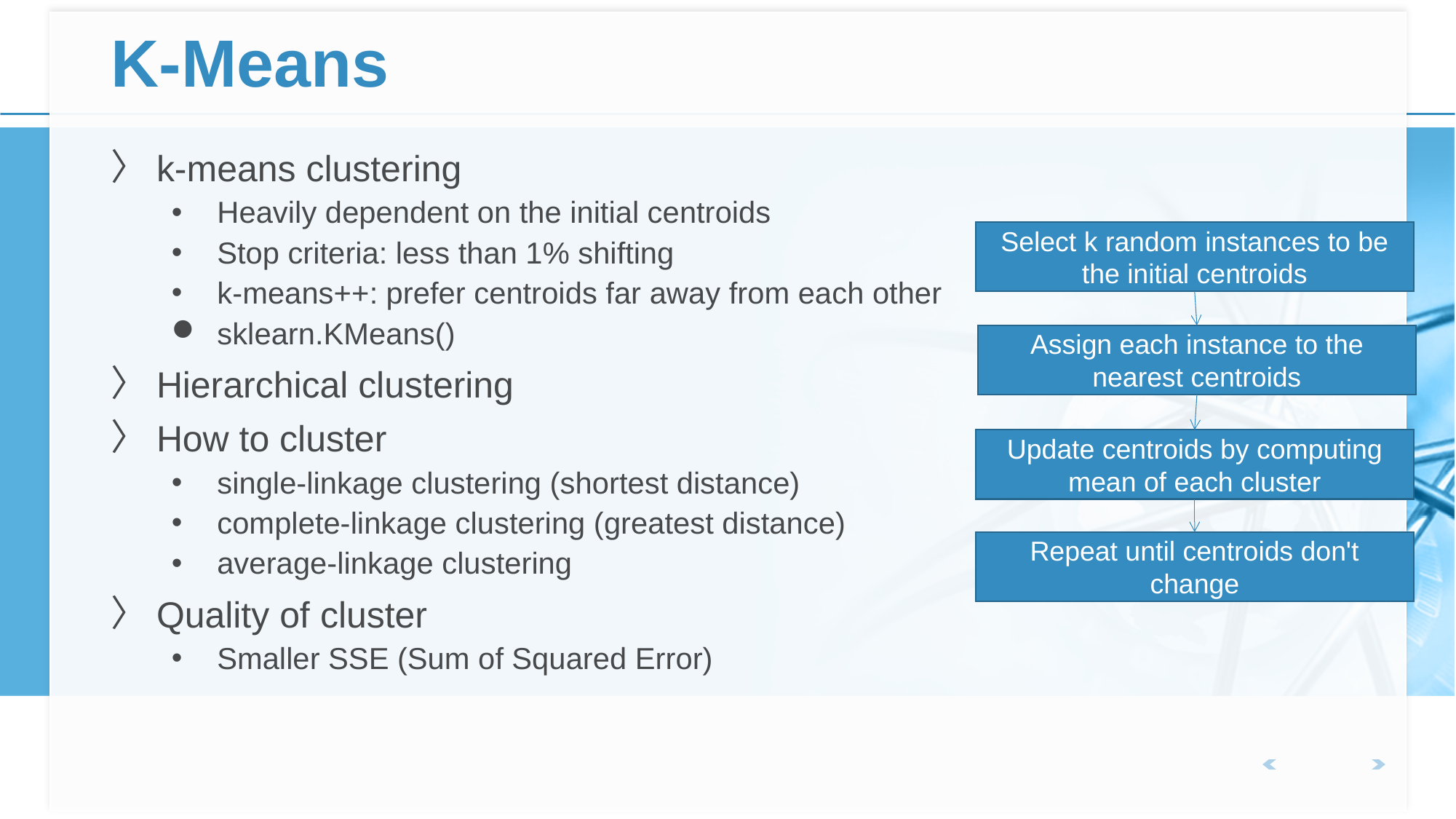

# K-Means
k-means clustering
Heavily dependent on the initial centroids
Stop criteria: less than 1% shifting
k-means++: prefer centroids far away from each other
sklearn.KMeans()
Hierarchical clustering
How to cluster
single-linkage clustering (shortest distance)
complete-linkage clustering (greatest distance)
average-linkage clustering
Quality of cluster
Smaller SSE (Sum of Squared Error)
Select k random instances to be the initial centroids
Assign each instance to the nearest centroids
Update centroids by computing mean of each cluster
Repeat until centroids don't change